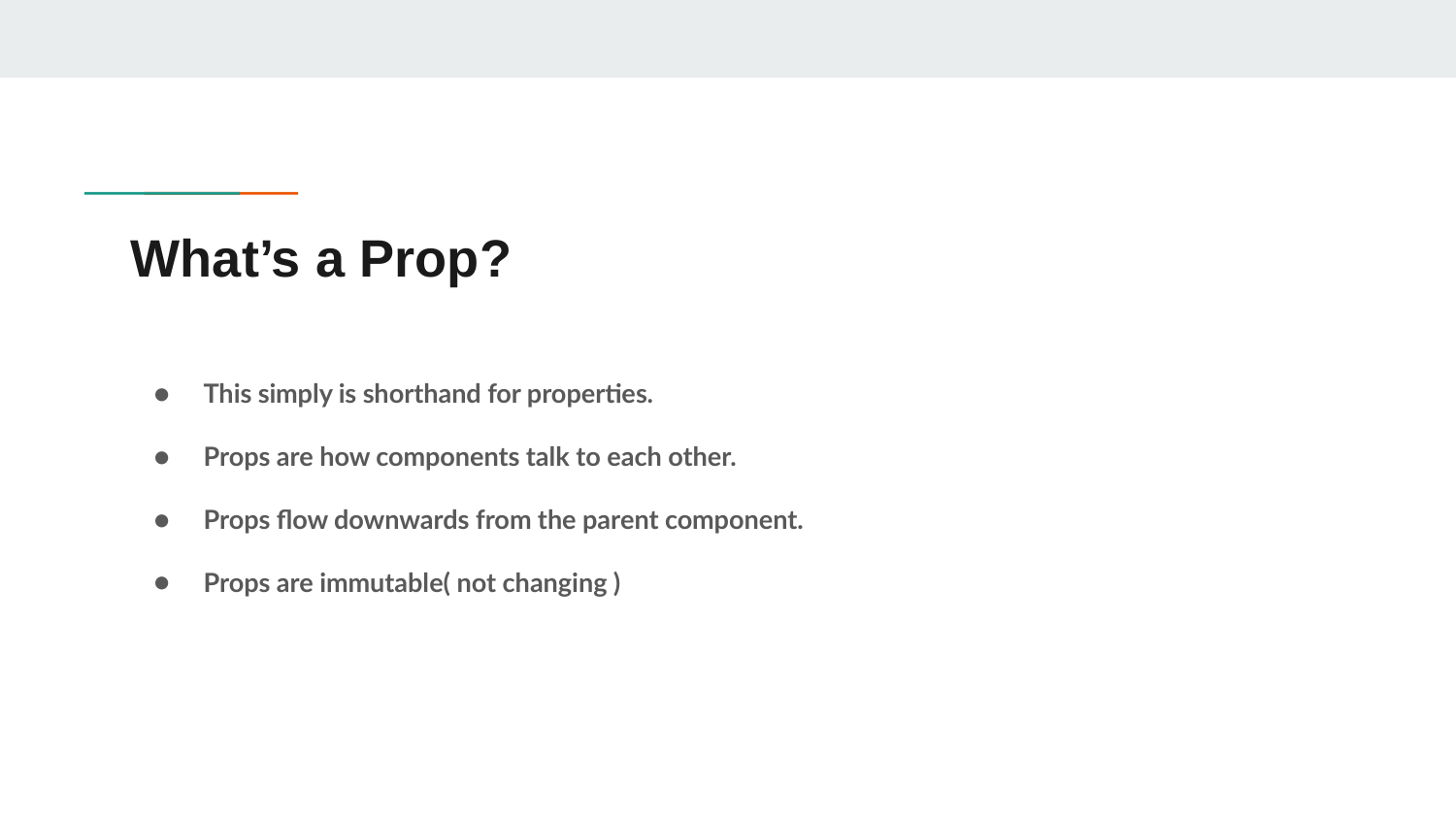

# What’s a Prop?
This simply is shorthand for properties.
Props are how components talk to each other.
Props flow downwards from the parent component.
Props are immutable( not changing )